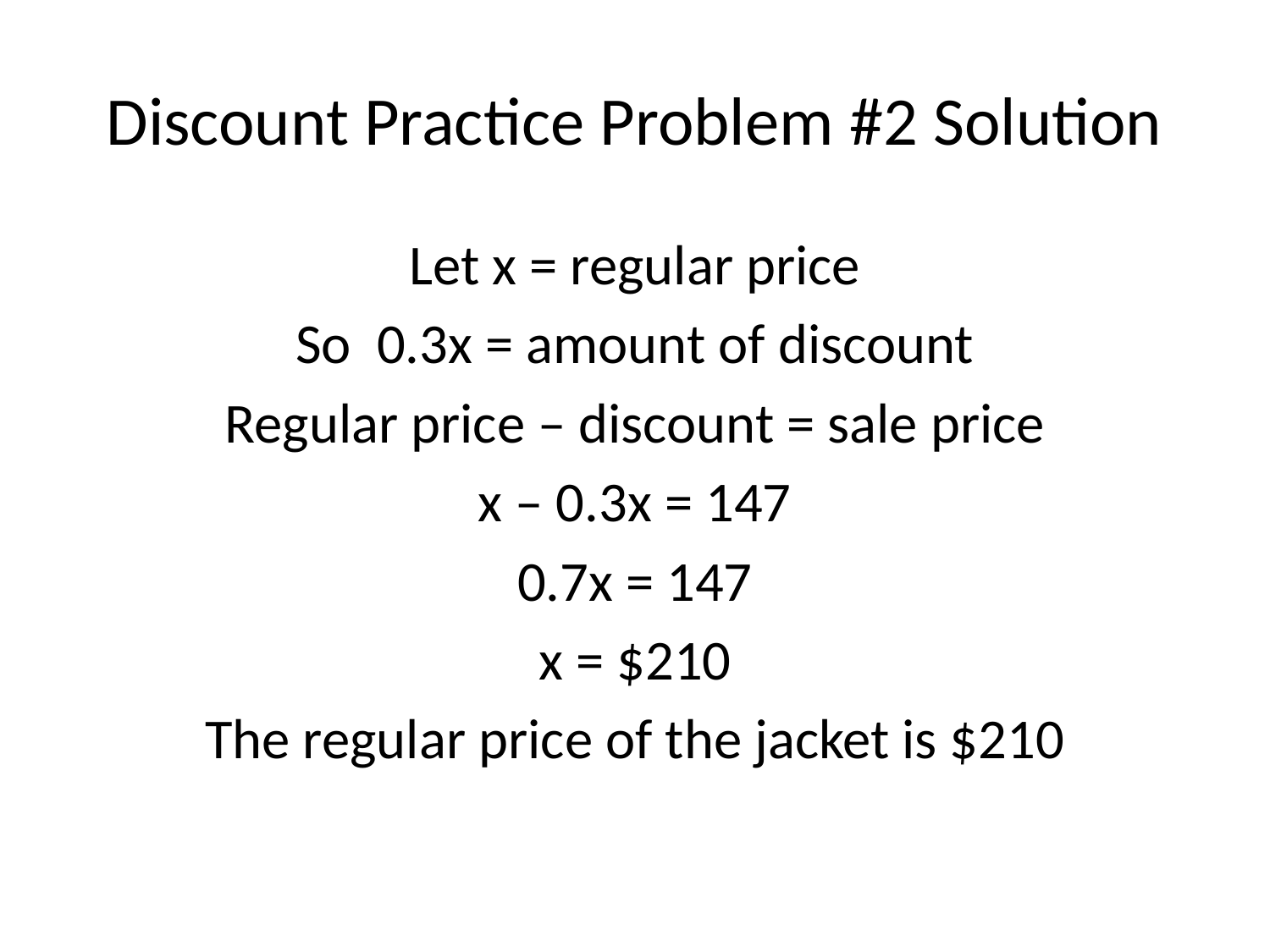

# Discount Practice Problem #2 Solution
Let x = regular price
So  0.3x = amount of discount
Regular price – discount = sale price
x – 0.3x = 147
0.7x = 147
x = $210
The regular price of the jacket is $210